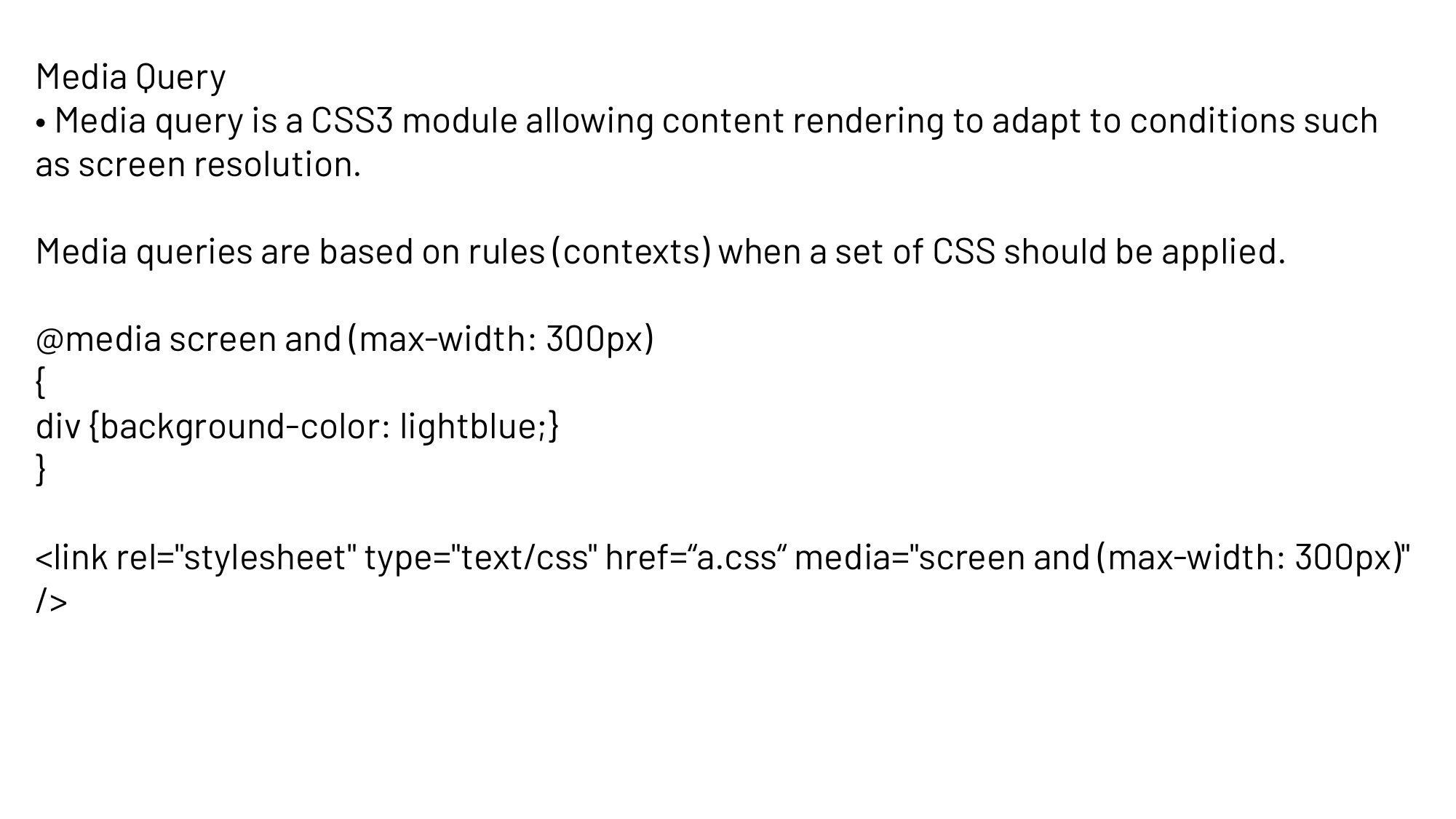

Media Query
• Media query is a CSS3 module allowing content rendering to adapt to conditions such as screen resolution.

Media queries are based on rules (contexts) when a set of CSS should be applied.

@media screen and (max-width: 300px)
{
div {background-color: lightblue;}
}

<link rel="stylesheet" type="text/css" href=“a.css“ media="screen and (max-width: 300px)" />